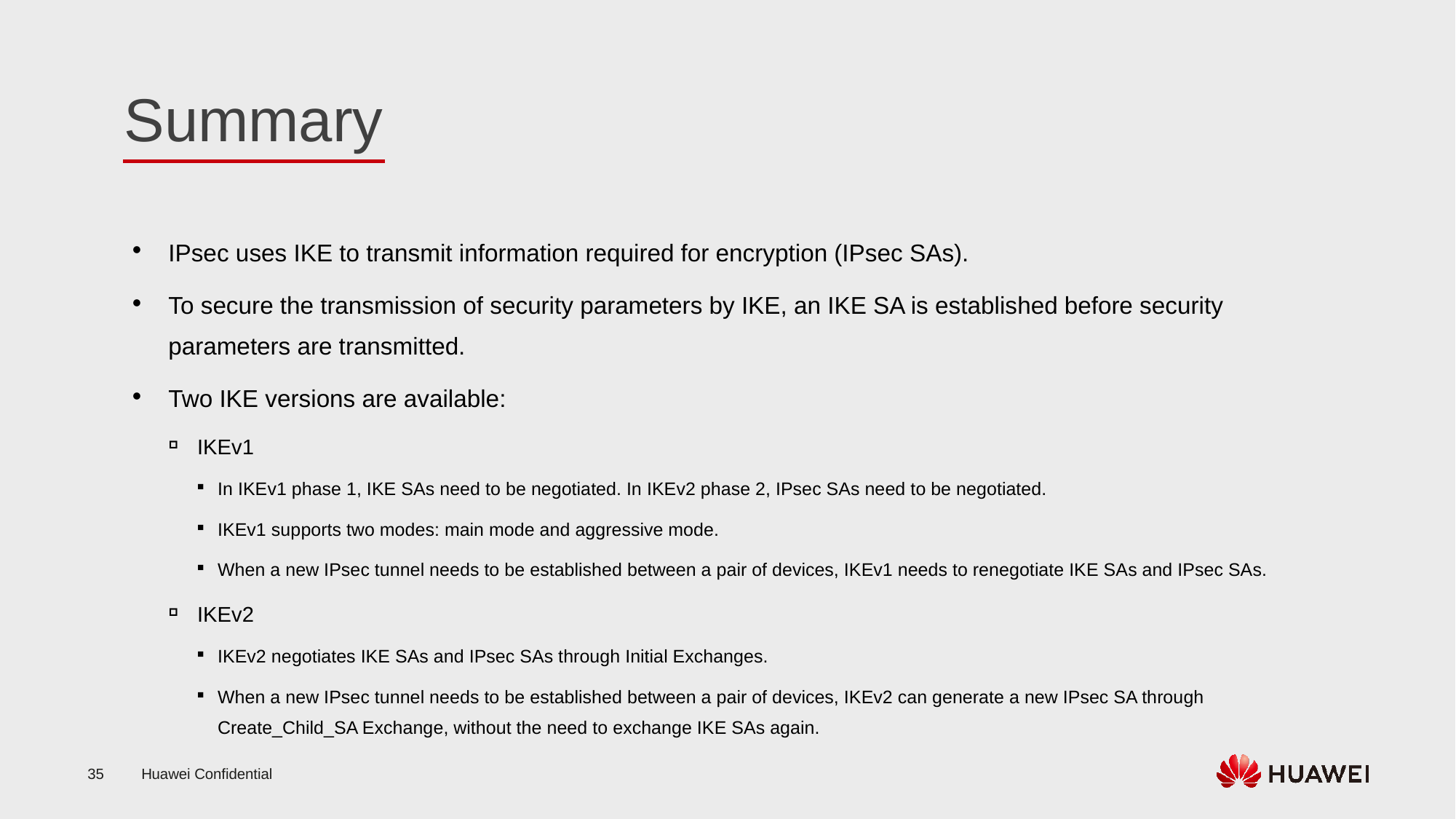

IPsec uses IKE to transmit information required for encryption (IPsec SAs).
To secure the transmission of security parameters by IKE, an IKE SA is established before security parameters are transmitted.
Two IKE versions are available:
IKEv1
In IKEv1 phase 1, IKE SAs need to be negotiated. In IKEv2 phase 2, IPsec SAs need to be negotiated.
IKEv1 supports two modes: main mode and aggressive mode.
When a new IPsec tunnel needs to be established between a pair of devices, IKEv1 needs to renegotiate IKE SAs and IPsec SAs.
IKEv2
IKEv2 negotiates IKE SAs and IPsec SAs through Initial Exchanges.
When a new IPsec tunnel needs to be established between a pair of devices, IKEv2 can generate a new IPsec SA through Create_Child_SA Exchange, without the need to exchange IKE SAs again.